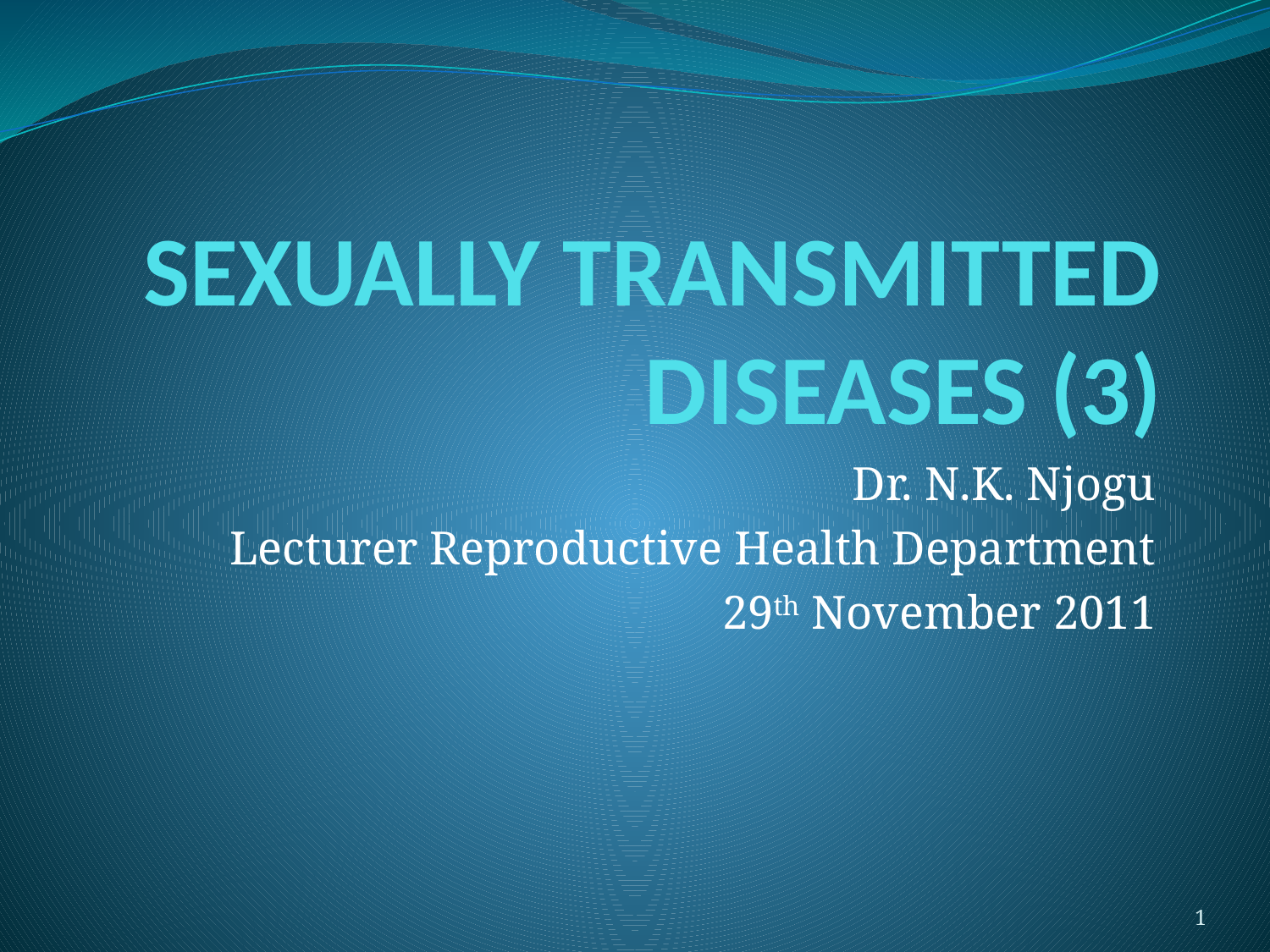

# SEXUALLY TRANSMITTED DISEASES (3)
Dr. N.K. Njogu
Lecturer Reproductive Health Department
29th November 2011

1